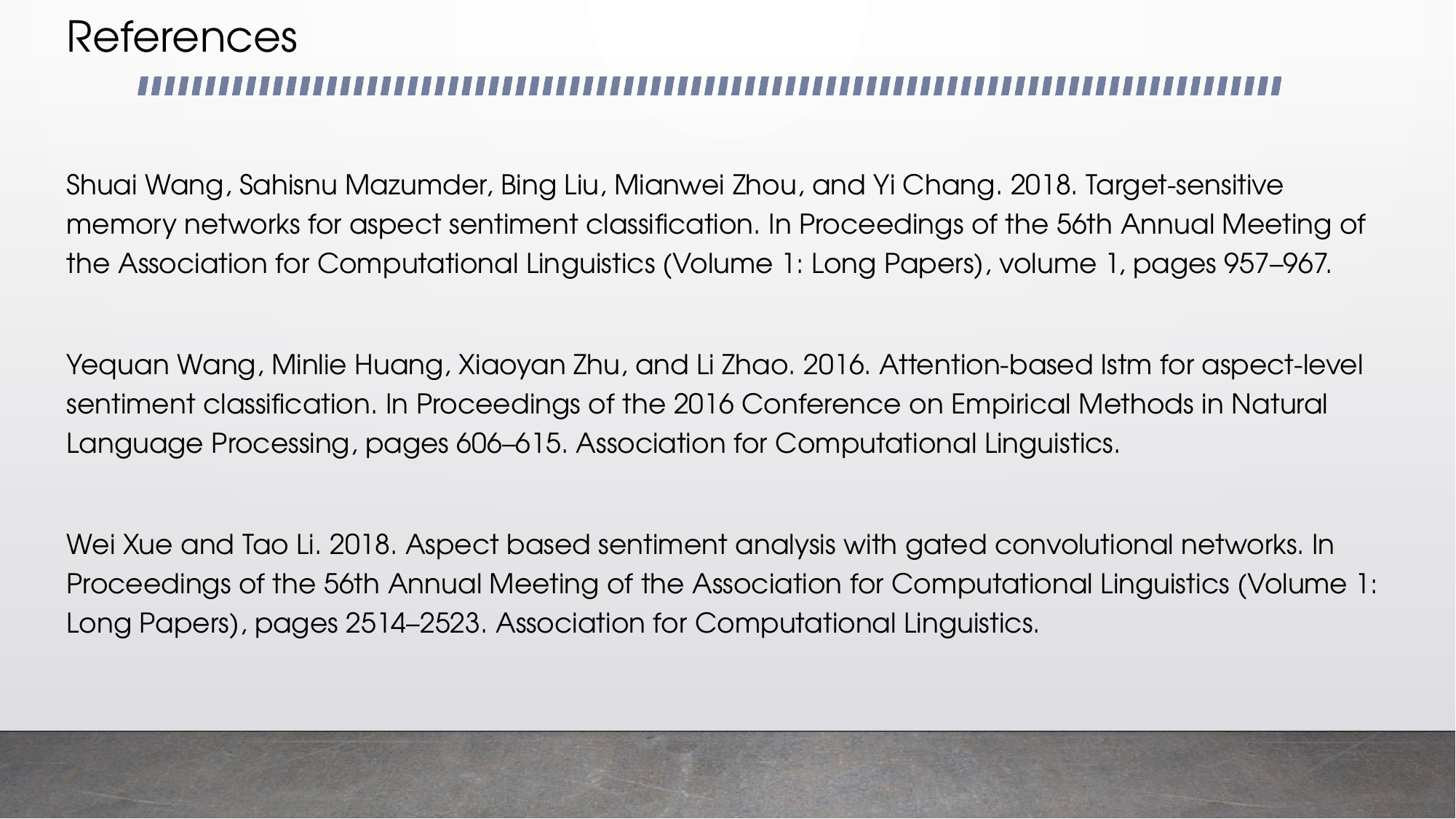

# References
Shuai Wang, Sahisnu Mazumder, Bing Liu, Mianwei Zhou, and Yi Chang. 2018. Target-sensitive memory networks for aspect sentiment classification. In Proceedings of the 56th Annual Meeting of the Association for Computational Linguistics (Volume 1: Long Papers), volume 1, pages 957–967.

Yequan Wang, Minlie Huang, Xiaoyan Zhu, and Li Zhao. 2016. Attention-based lstm for aspect-level sentiment classification. In Proceedings of the 2016 Conference on Empirical Methods in Natural Language Processing, pages 606–615. Association for Computational Linguistics.

Wei Xue and Tao Li. 2018. Aspect based sentiment analysis with gated convolutional networks. In Proceedings of the 56th Annual Meeting of the Association for Computational Linguistics (Volume 1: Long Papers), pages 2514–2523. Association for Computational Linguistics.